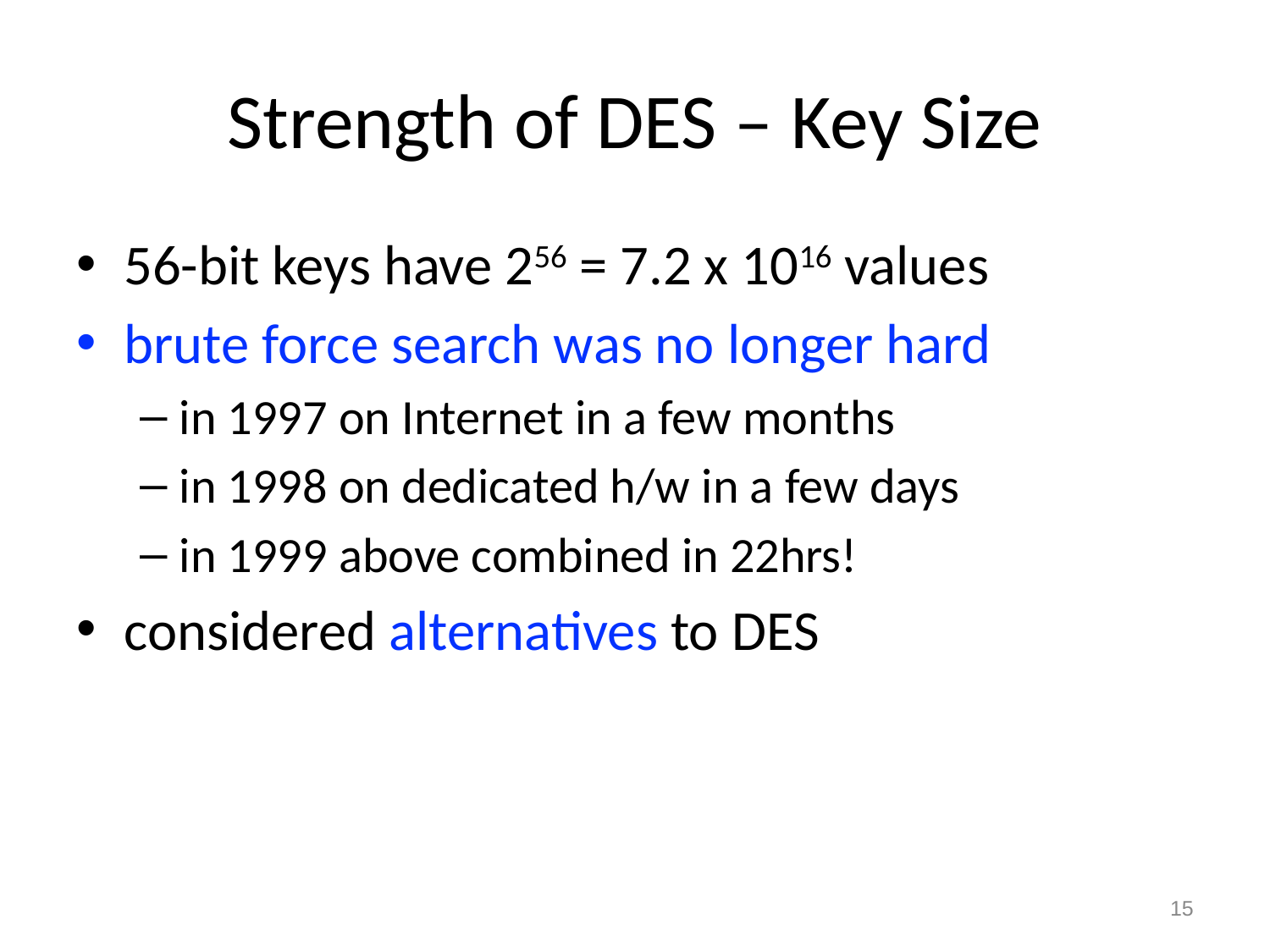

# Strength of DES – Key Size
56-bit keys have 256 = 7.2 x 1016 values
brute force search was no longer hard
in 1997 on Internet in a few months
in 1998 on dedicated h/w in a few days
in 1999 above combined in 22hrs!
considered alternatives to DES
15